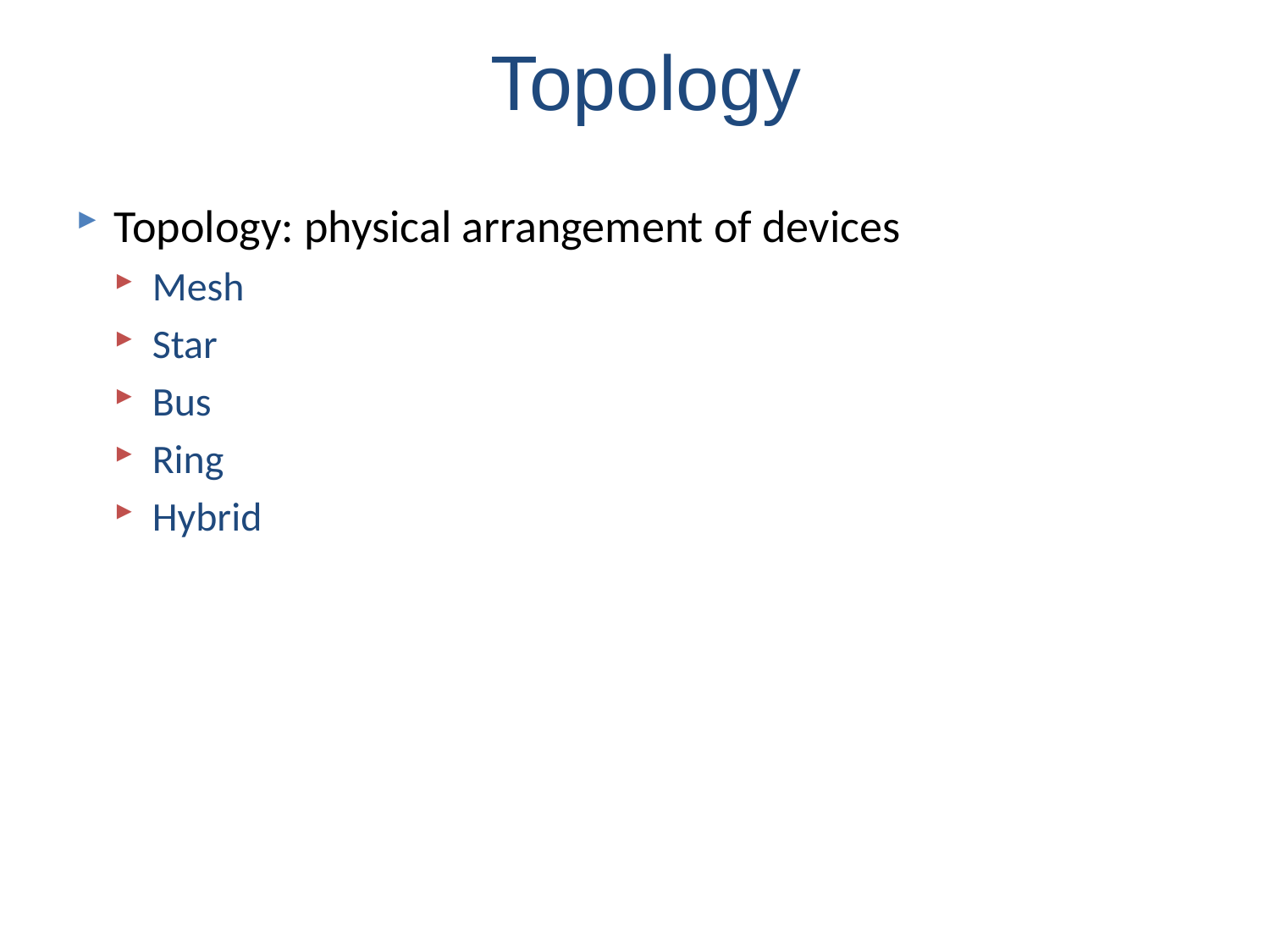

# Topology
Topology: physical arrangement of devices
Mesh
Star
Bus
Ring
Hybrid